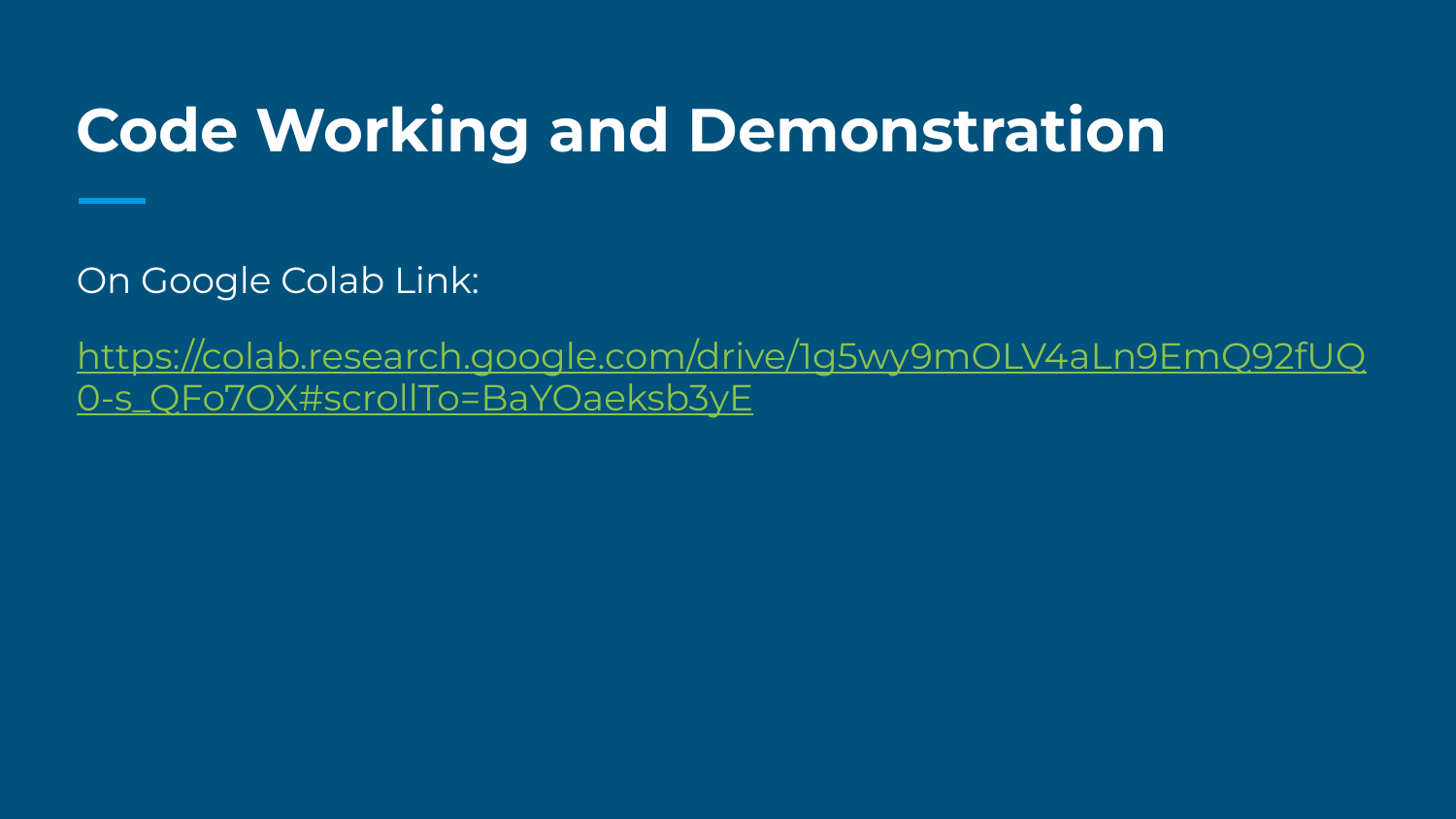

# Code Working and Demonstration
On Google Colab Link:
https://colab.research.google.com/drive/1g5wy9mOLV4aLn9EmQ92fUQ0-s_QFo7OX#scrollTo=BaYOaeksb3yE